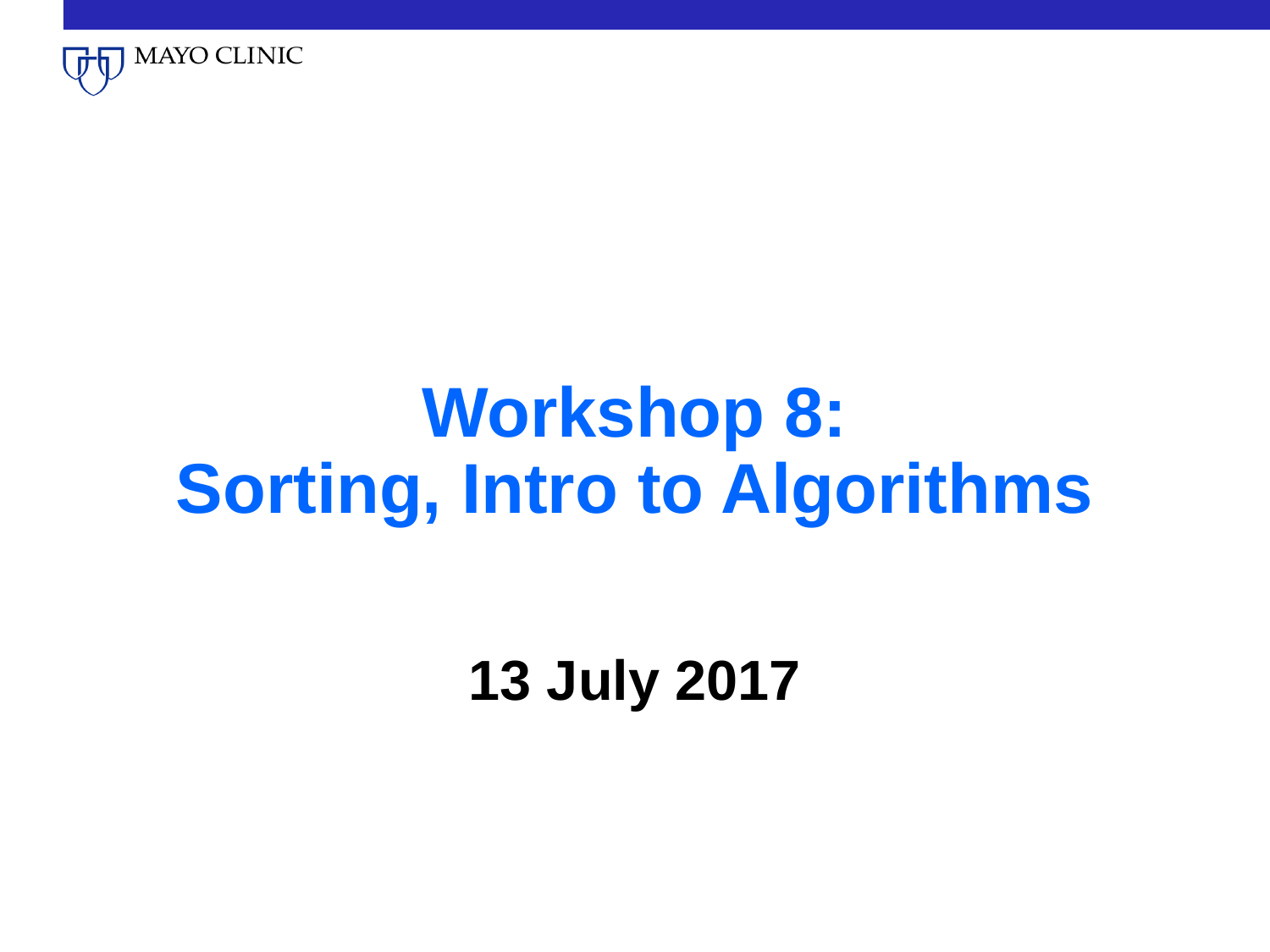

# Workshop 8: Sorting, Intro to Algorithms
13 July 2017